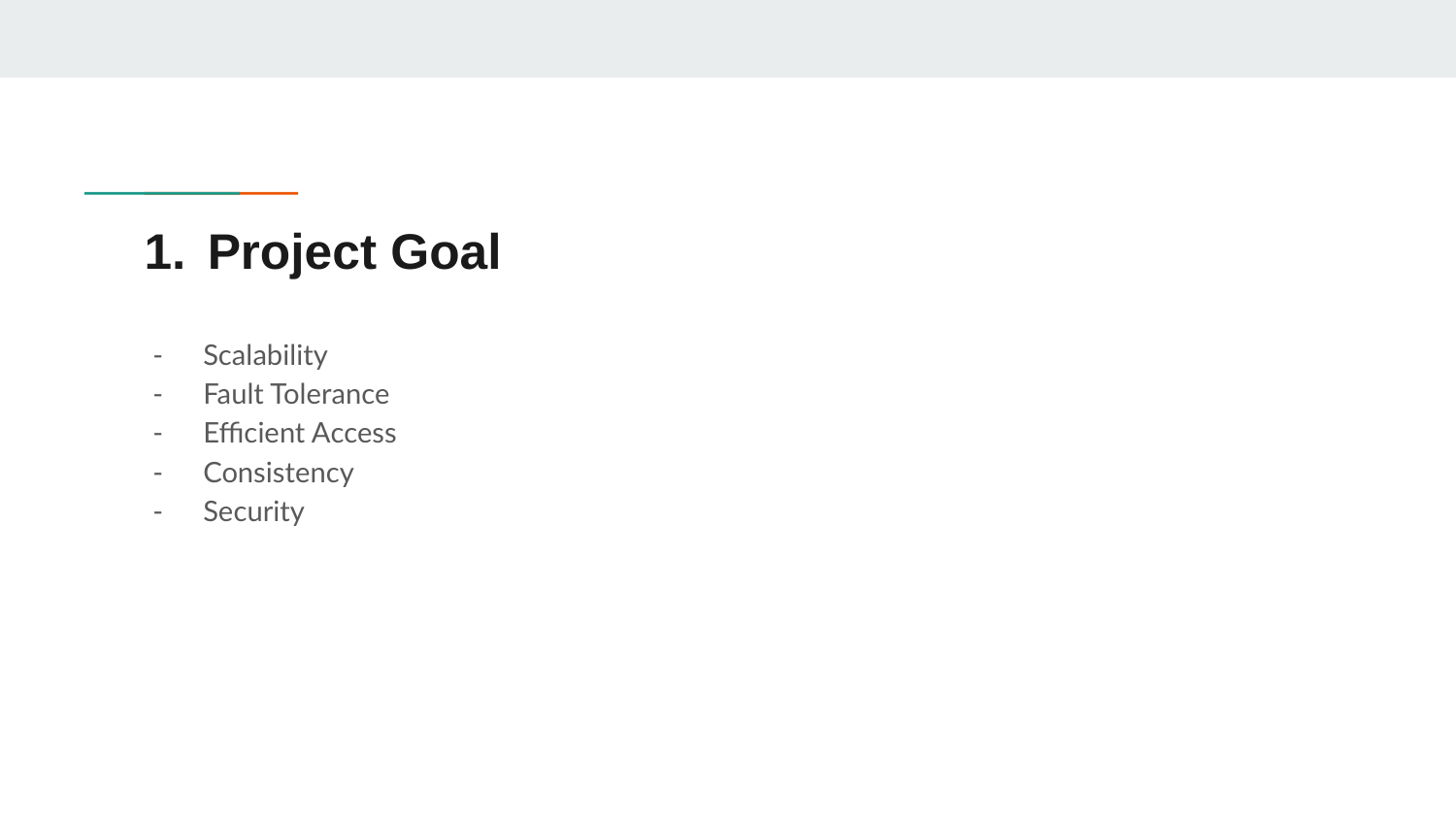

# Project Goal
Scalability
Fault Tolerance
Efficient Access
Consistency
Security